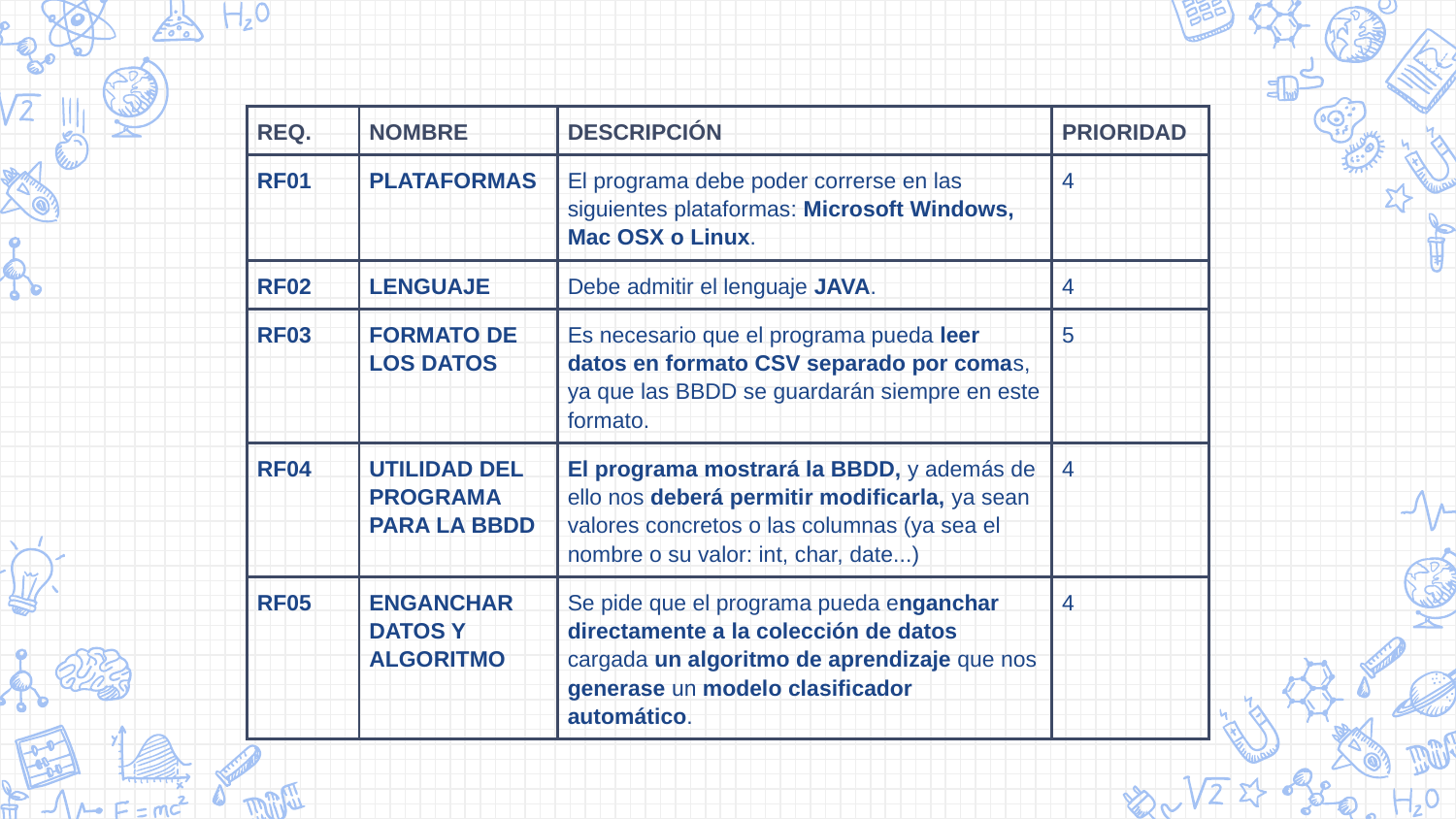

| REQ. | NOMBRE | DESCRIPCIÓN | PRIORIDAD |
| --- | --- | --- | --- |
| RF01 | PLATAFORMAS | El programa debe poder correrse en las siguientes plataformas: Microsoft Windows, Mac OSX o Linux. | 4 |
| RF02 | LENGUAJE | Debe admitir el lenguaje JAVA. | 4 |
| RF03 | FORMATO DE LOS DATOS | Es necesario que el programa pueda leer datos en formato CSV separado por comas, ya que las BBDD se guardarán siempre en este formato. | 5 |
| RF04 | UTILIDAD DEL PROGRAMA PARA LA BBDD | El programa mostrará la BBDD, y además de ello nos deberá permitir modificarla, ya sean valores concretos o las columnas (ya sea el nombre o su valor: int, char, date...) | 4 |
| RF05 | ENGANCHAR DATOS Y ALGORITMO | Se pide que el programa pueda enganchar directamente a la colección de datos cargada un algoritmo de aprendizaje que nos generase un modelo clasificador automático. | 4 |